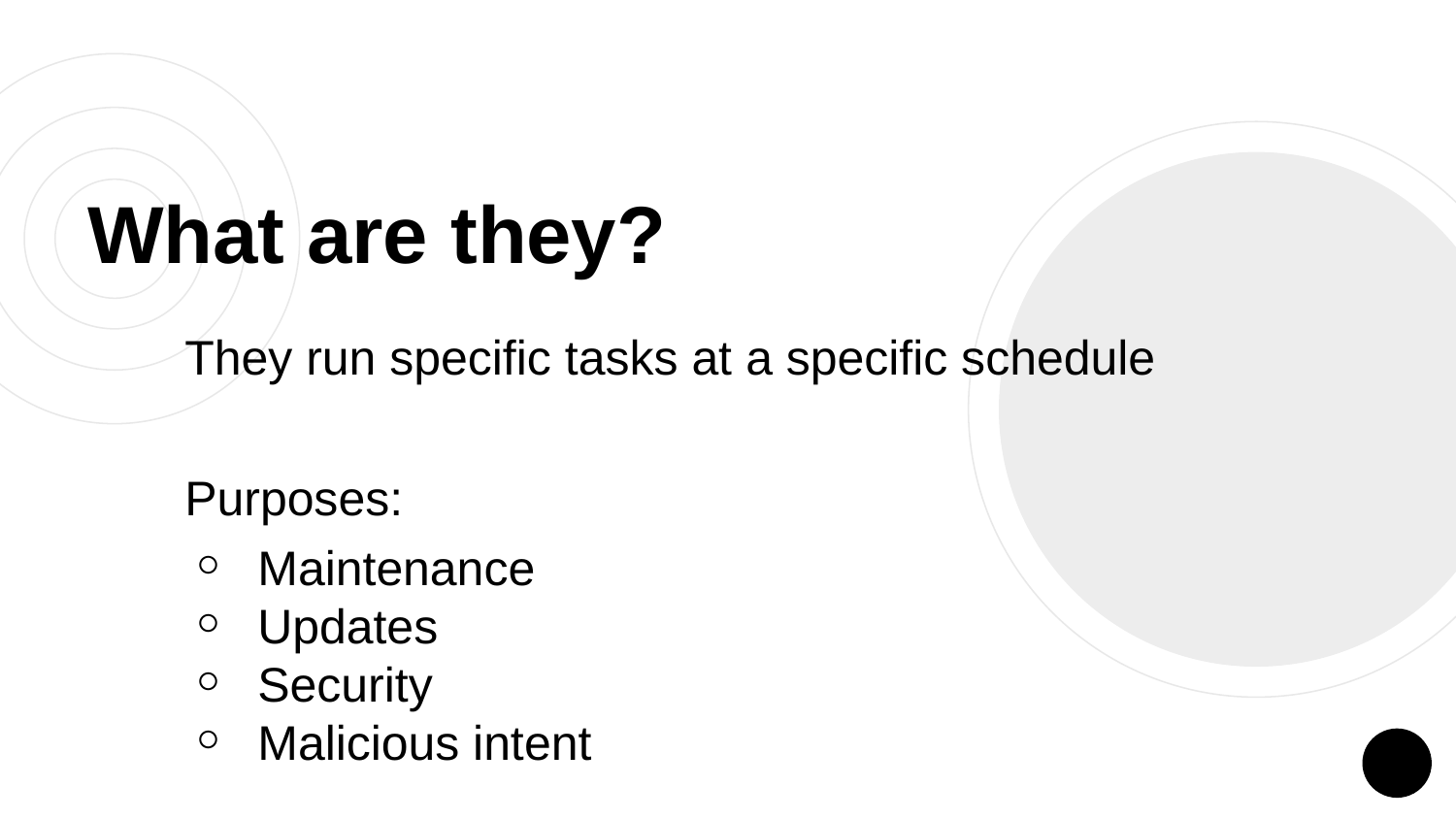

# What are they?
They run specific tasks at a specific schedule

Purposes:
Maintenance
Updates
Security
Malicious intent